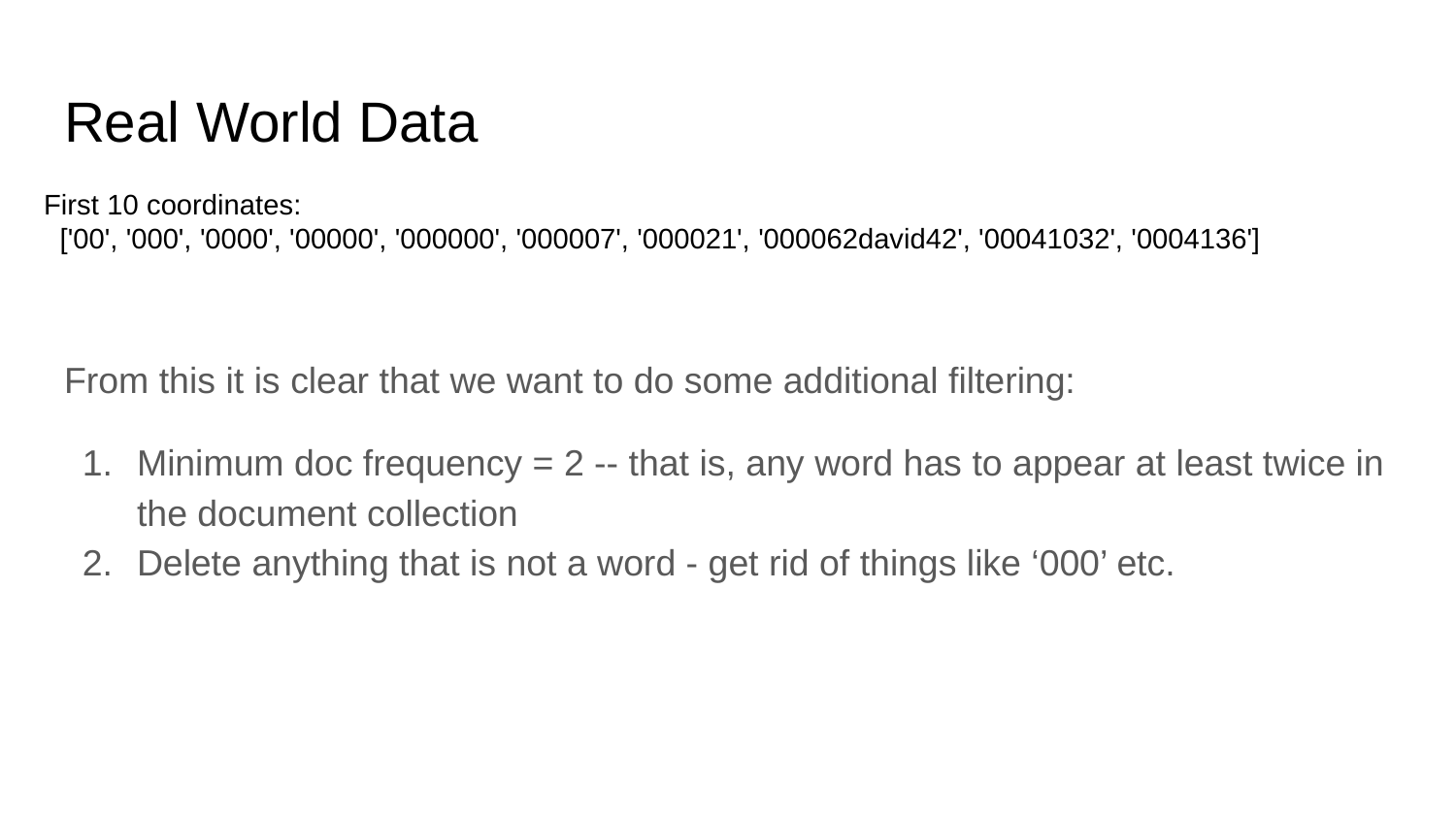

# Real World Data
First 10 coordinates:
  ['00', '000', '0000', '00000', '000000', '000007', '000021', '000062david42', '00041032', '0004136']

From this it is clear that we want to do some additional filtering:
Minimum doc frequency = 2 -- that is, any word has to appear at least twice in the document collection
Delete anything that is not a word - get rid of things like ‘000’ etc.